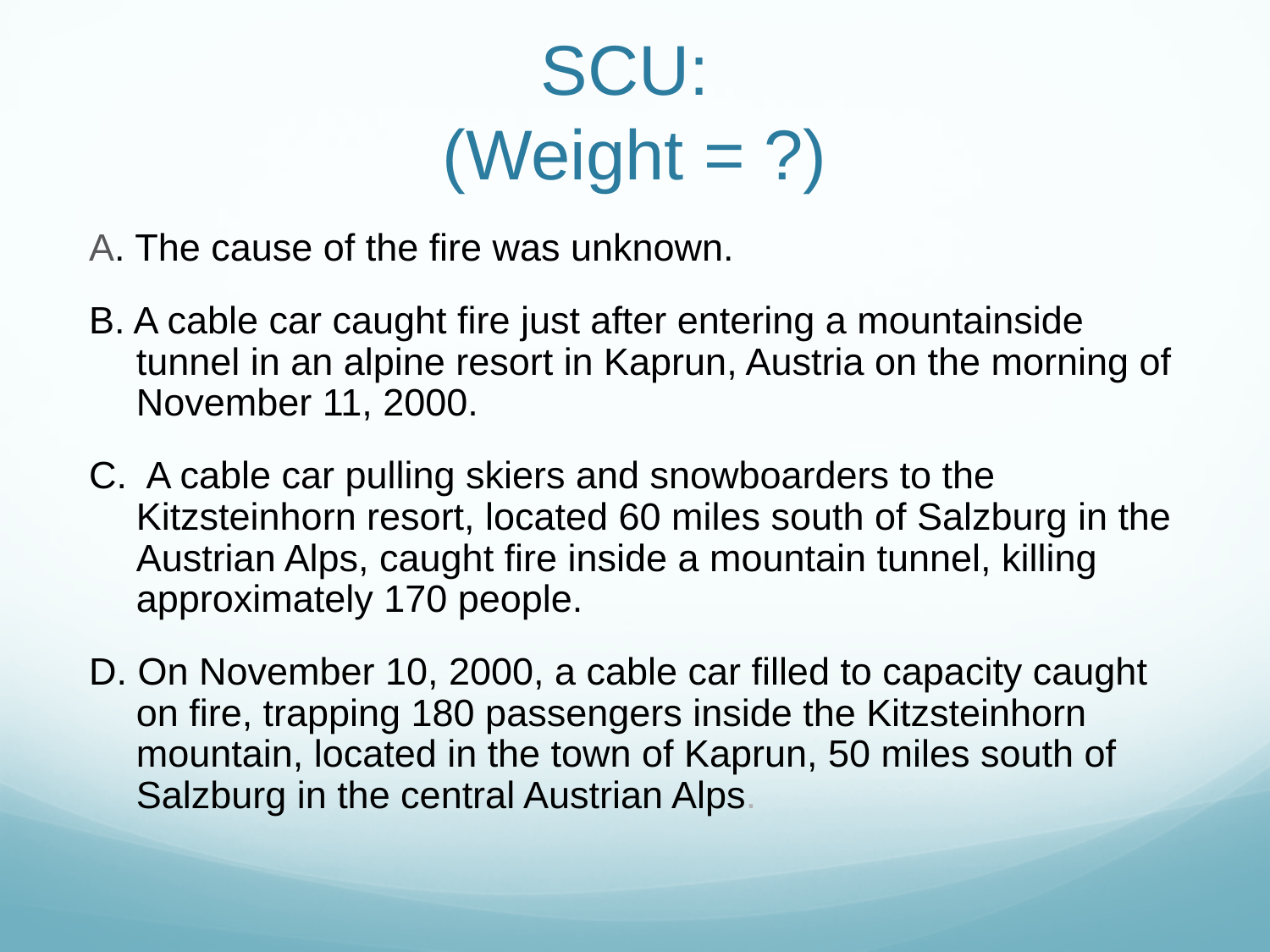

# SCU: (Weight = ?)
A. The cause of the fire was unknown.
B. A cable car caught fire just after entering a mountainside tunnel in an alpine resort in Kaprun, Austria on the morning of November 11, 2000.
C.  A cable car pulling skiers and snowboarders to the Kitzsteinhorn resort, located 60 miles south of Salzburg in the Austrian Alps, caught fire inside a mountain tunnel, killing approximately 170 people.
D. On November 10, 2000, a cable car filled to capacity caught on fire, trapping 180 passengers inside the Kitzsteinhorn mountain, located in the town of Kaprun, 50 miles south of Salzburg in the central Austrian Alps.